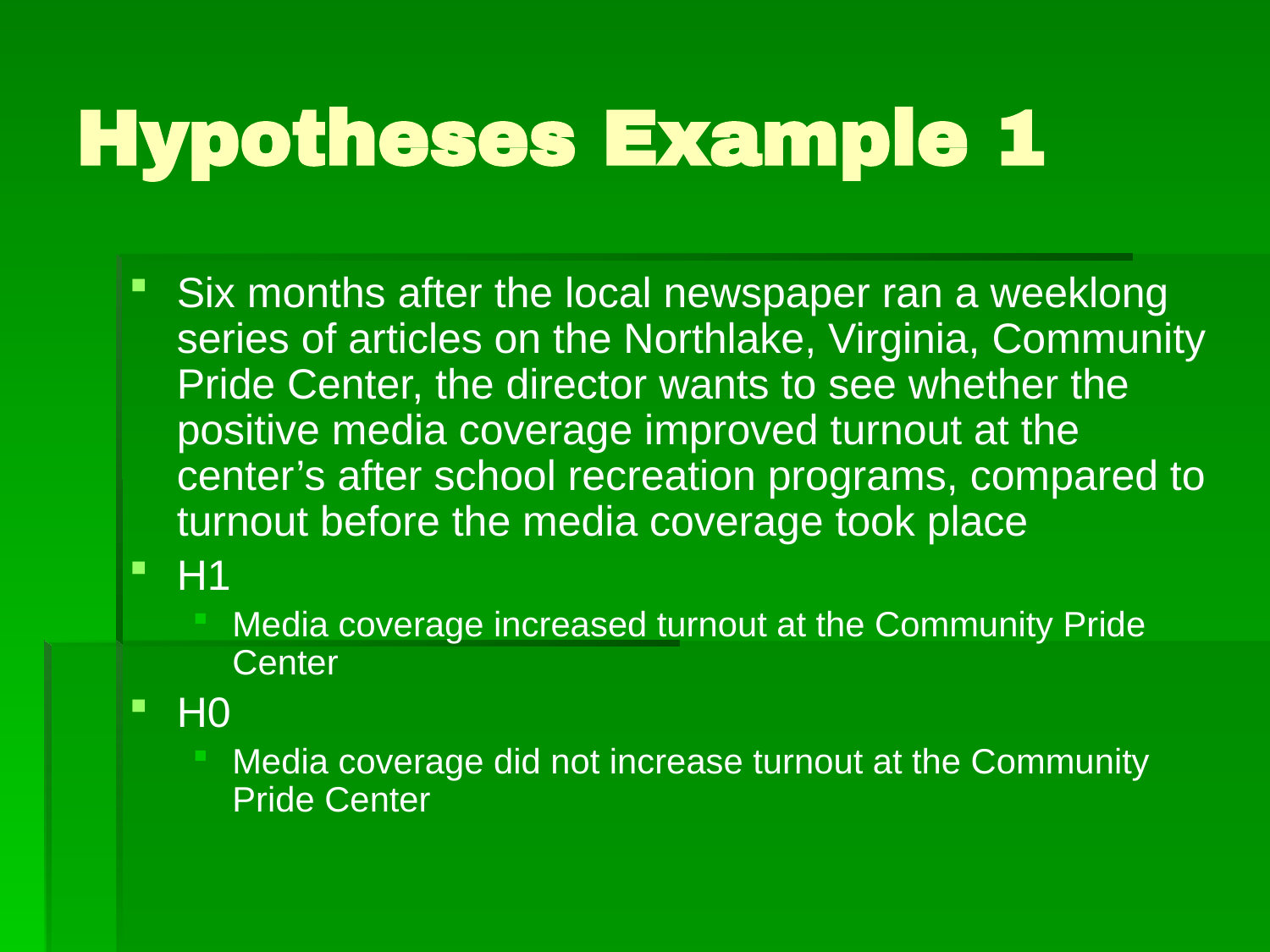

# Hypotheses Example 1
Six months after the local newspaper ran a weeklong series of articles on the Northlake, Virginia, Community Pride Center, the director wants to see whether the positive media coverage improved turnout at the center’s after school recreation programs, compared to turnout before the media coverage took place
H1
Media coverage increased turnout at the Community Pride Center
H0
Media coverage did not increase turnout at the Community Pride Center